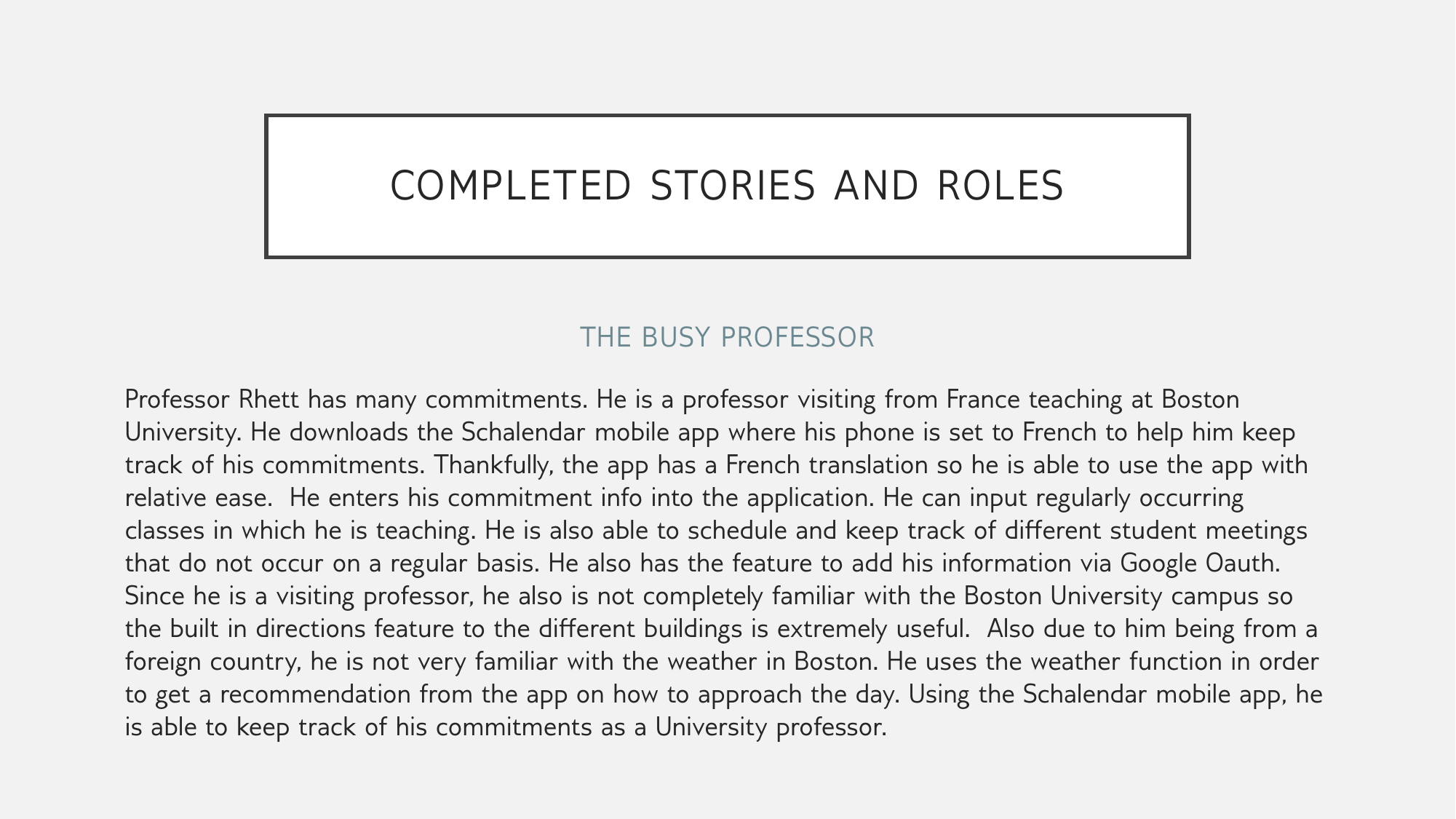

# Completed Stories and Roles
The Busy Professor
Professor Rhett has many commitments. He is a professor visiting from France teaching at Boston University. He downloads the Schalendar mobile app where his phone is set to French to help him keep track of his commitments. Thankfully, the app has a French translation so he is able to use the app with relative ease.  He enters his commitment info into the application. He can input regularly occurring classes in which he is teaching. He is also able to schedule and keep track of different student meetings that do not occur on a regular basis. He also has the feature to add his information via Google Oauth. Since he is a visiting professor, he also is not completely familiar with the Boston University campus so the built in directions feature to the different buildings is extremely useful.  Also due to him being from a foreign country, he is not very familiar with the weather in Boston. He uses the weather function in order to get a recommendation from the app on how to approach the day. Using the Schalendar mobile app, he is able to keep track of his commitments as a University professor.